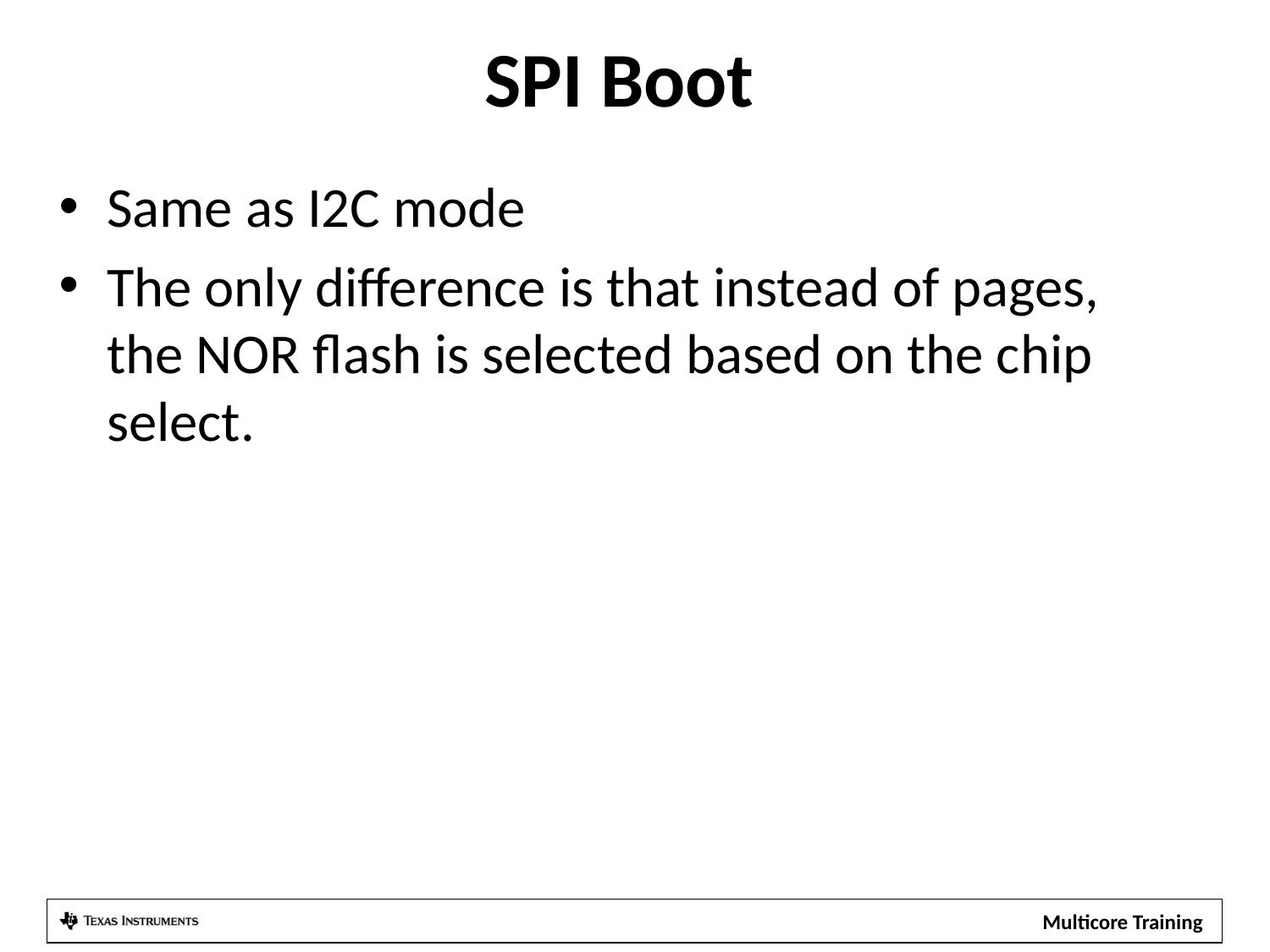

# SPI Boot
Same as I2C mode
The only difference is that instead of pages, the NOR flash is selected based on the chip select.